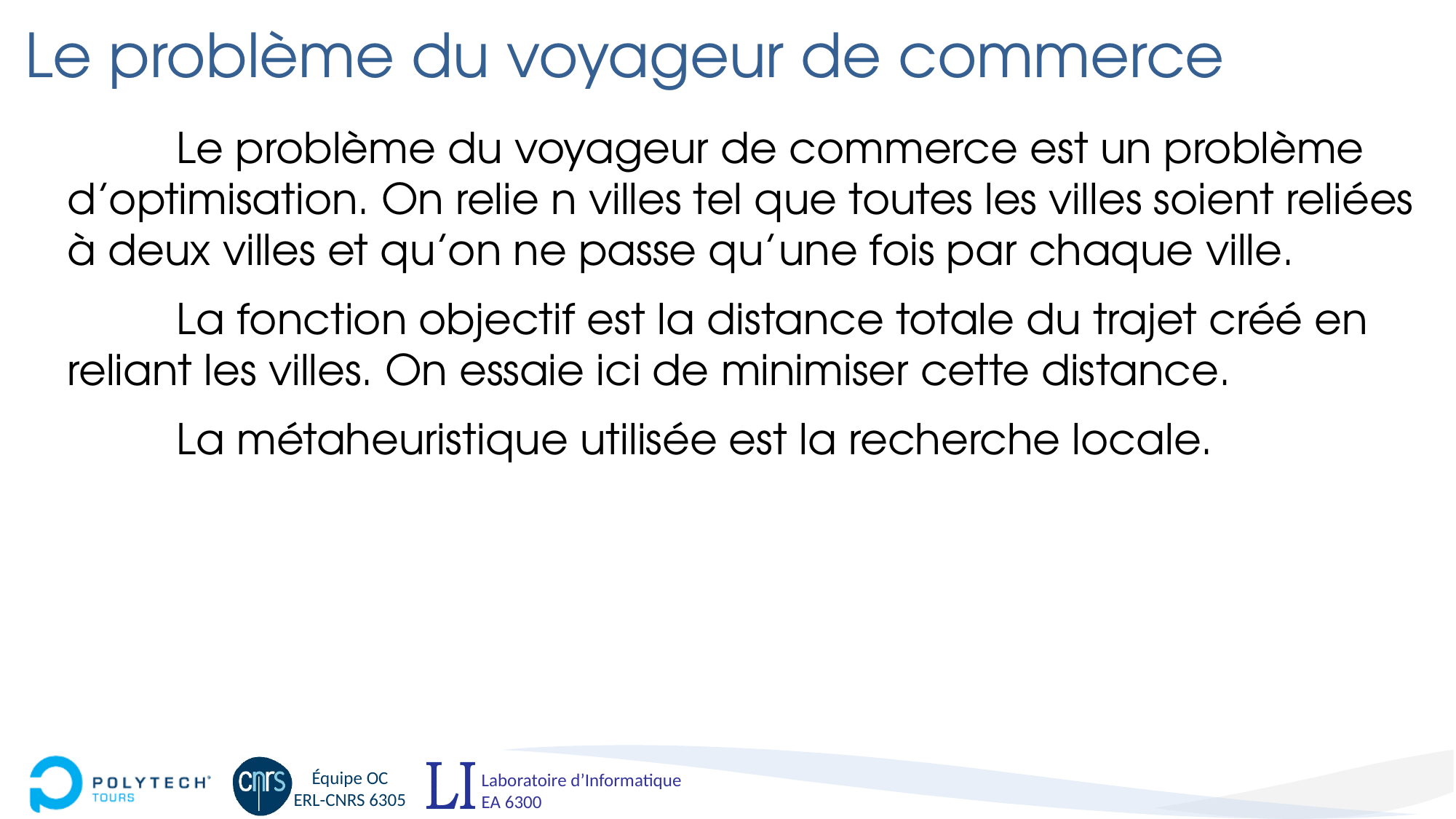

# Le problème du voyageur de commerce
		Le problème du voyageur de commerce est un problème d’optimisation. On relie n villes tel que toutes les villes soient reliées à deux villes et qu’on ne passe qu’une fois par chaque ville.
		La fonction objectif est la distance totale du trajet créé en reliant les villes. On essaie ici de minimiser cette distance.
		La métaheuristique utilisée est la recherche locale.